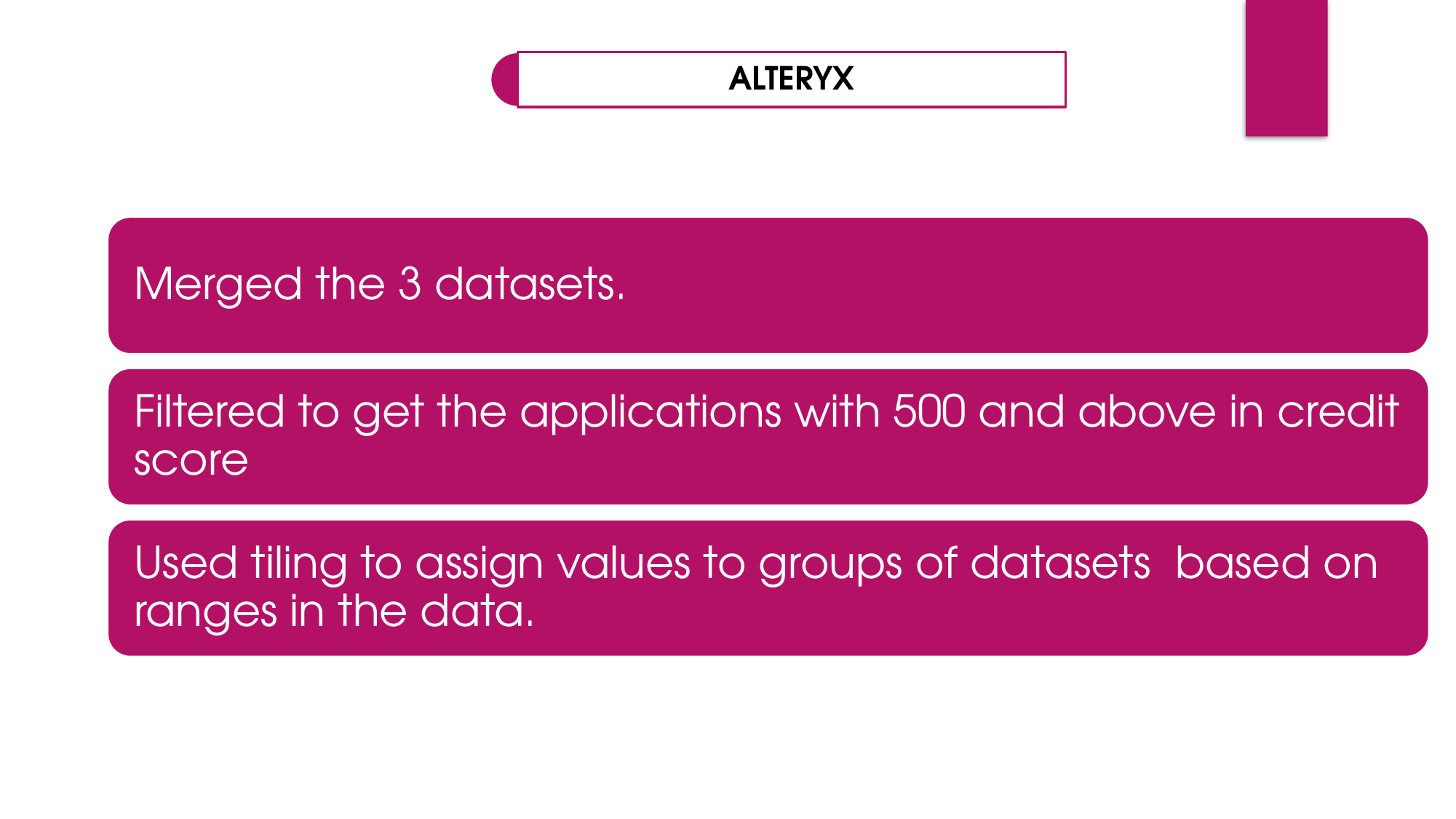

ALTERYX
Merged the 3 datasets.
Filtered to get the applications with 500 and above in credit score
Used tiling to assign values to groups of datasets  based on ranges in the data.